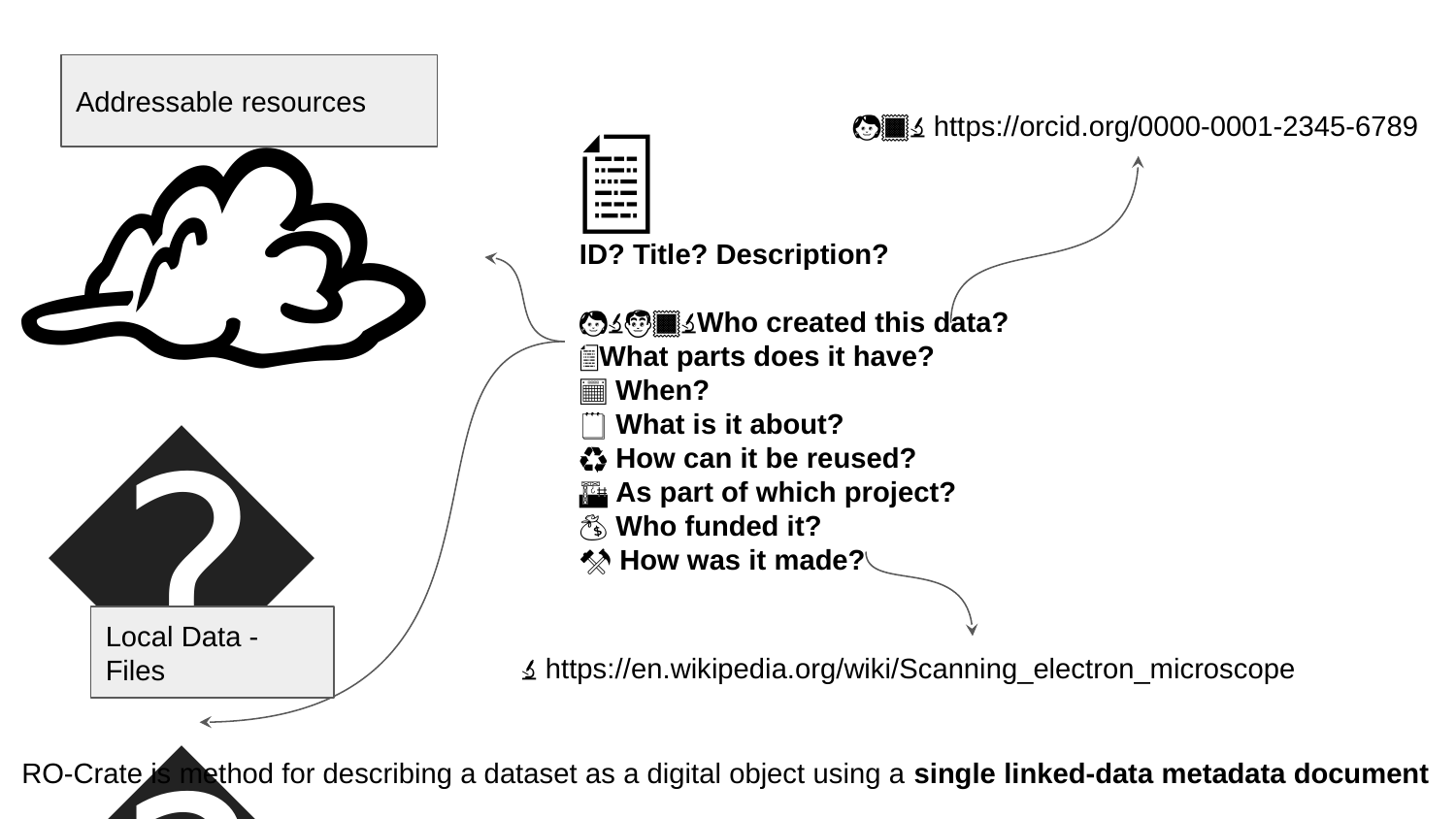

☁️
Addressable resources
📄
ID? Title? Description?

👩‍🔬👨🏿‍🔬Who created this data?
📄What parts does it have?
📅 When?
🗒️ What is it about?
♻️ How can it be reused?
🏗️ As part of which project?
💰 Who funded it?
⚒️ How was it made?
👩🏿‍🔬 https://orcid.org/0000-0001-2345-6789
📂
Local Data - Files
🔬 https://en.wikipedia.org/wiki/Scanning_electron_microscope
RO-Crate is method for describing a dataset as a digital object using a single linked-data metadata document